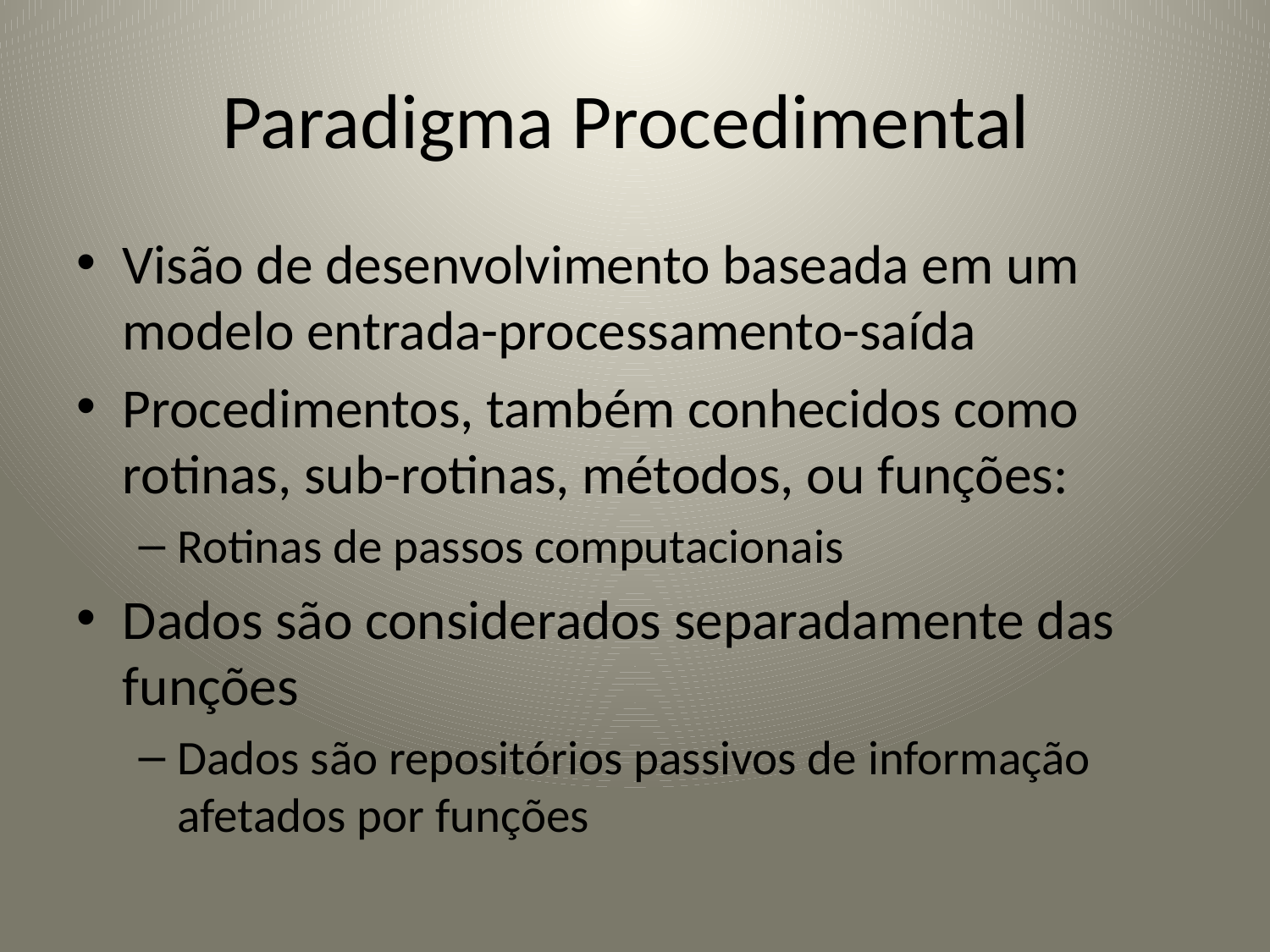

# Paradigma Procedimental
Visão de desenvolvimento baseada em um modelo entrada-processamento-saída
Procedimentos, também conhecidos como rotinas, sub-rotinas, métodos, ou funções:
Rotinas de passos computacionais
Dados são considerados separadamente das funções
Dados são repositórios passivos de informação afetados por funções